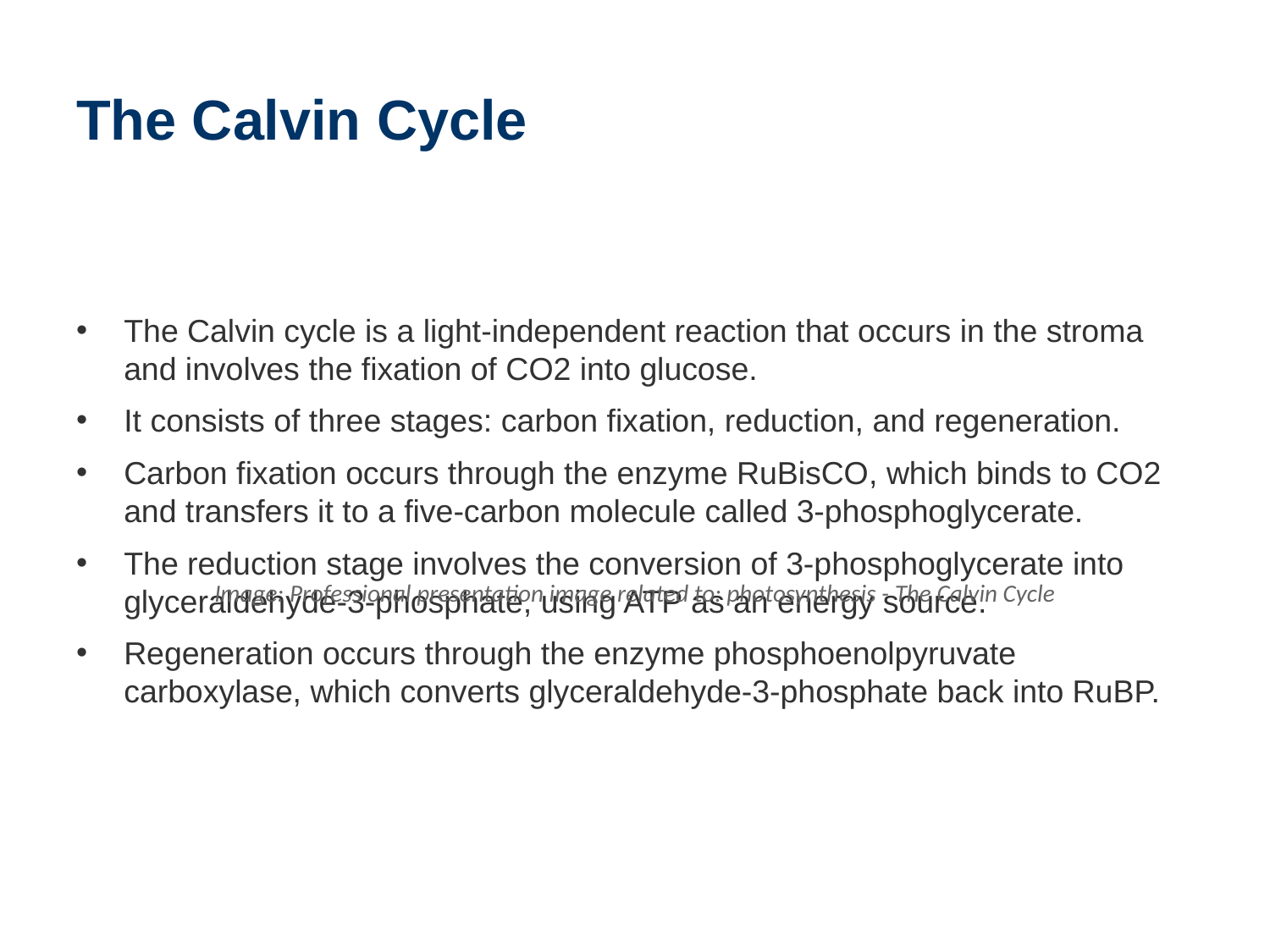

# The Calvin Cycle

The Calvin cycle is a light-independent reaction that occurs in the stroma and involves the fixation of CO2 into glucose.
It consists of three stages: carbon fixation, reduction, and regeneration.
Carbon fixation occurs through the enzyme RuBisCO, which binds to CO2 and transfers it to a five-carbon molecule called 3-phosphoglycerate.
The reduction stage involves the conversion of 3-phosphoglycerate into glyceraldehyde-3-phosphate, using ATP as an energy source.
Regeneration occurs through the enzyme phosphoenolpyruvate carboxylase, which converts glyceraldehyde-3-phosphate back into RuBP.
Image: Professional presentation image related to: photosynthesis - The Calvin Cycle